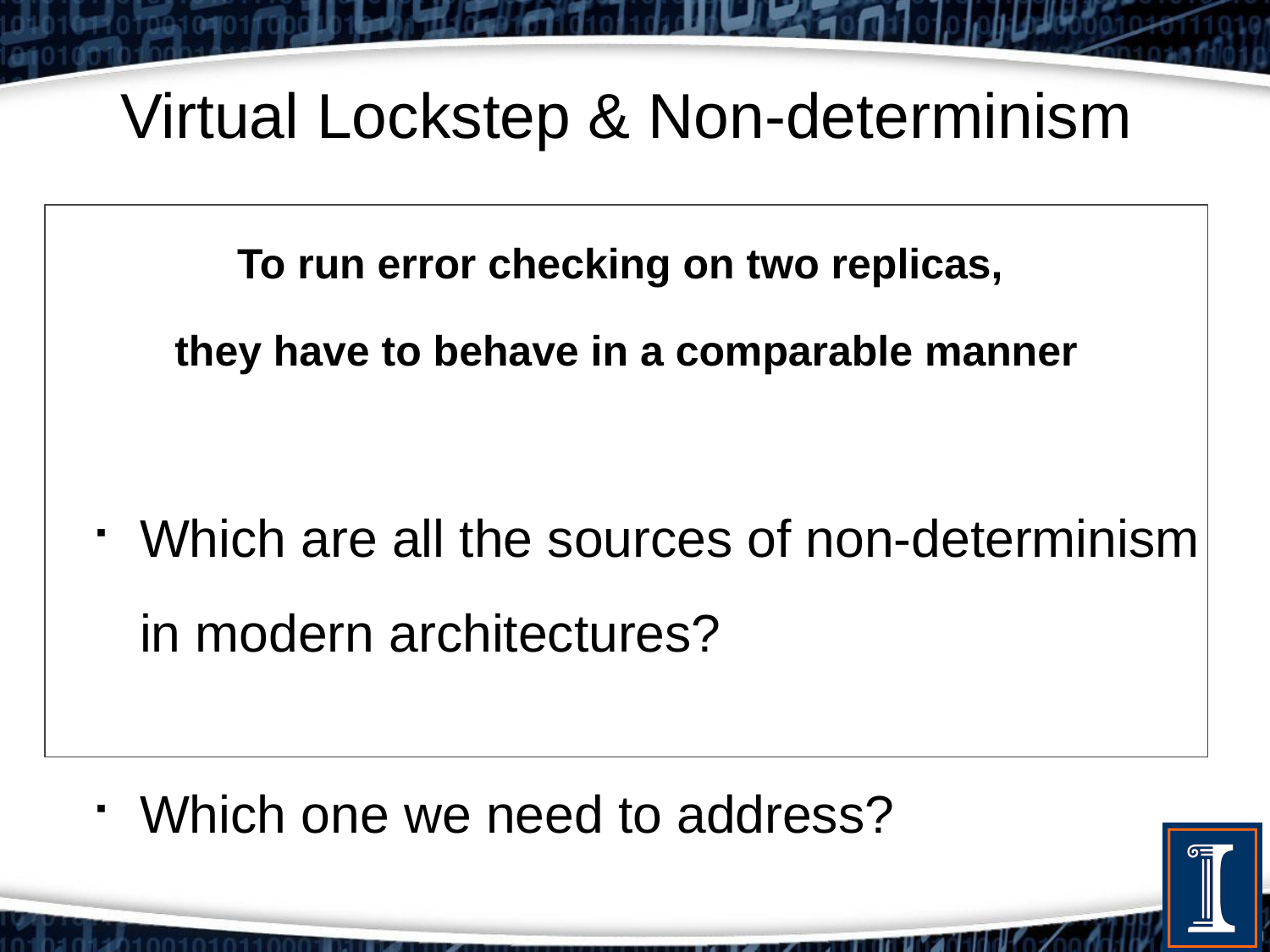

# Virtual Lockstep & Non-determinism
To run error checking on two replicas,
they have to behave in a comparable manner
Which are all the sources of non-determinism in modern architectures?

Which one we need to address?